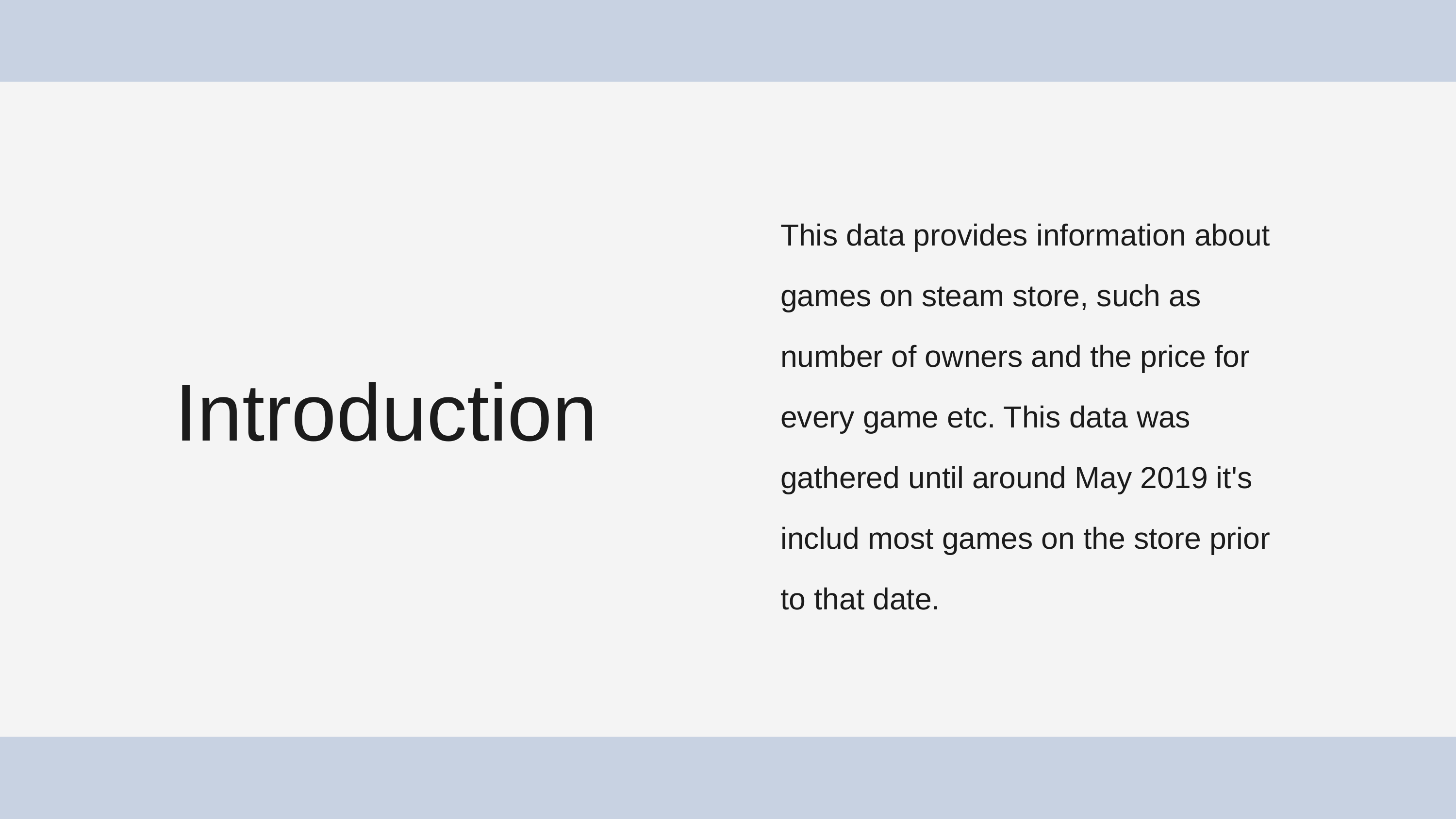

This data provides information about games on steam store, such as number of owners and the price for every game etc. This data was gathered until around May 2019 it's includ most games on the store prior to that date.
Introduction